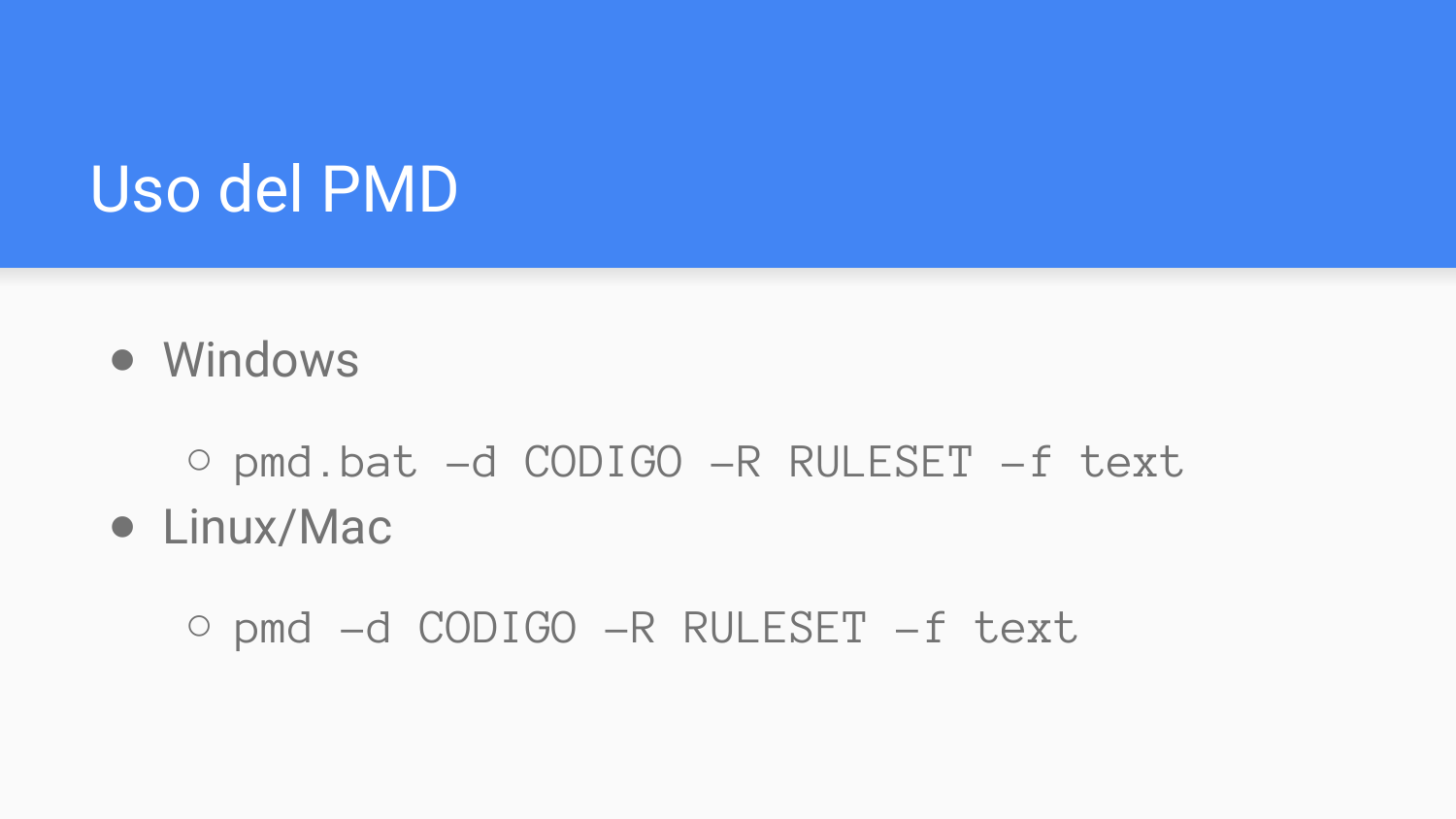

# Uso del PMD
Windows
pmd.bat -d CODIGO -R RULESET -f text
Linux/Mac
pmd -d CODIGO -R RULESET -f text